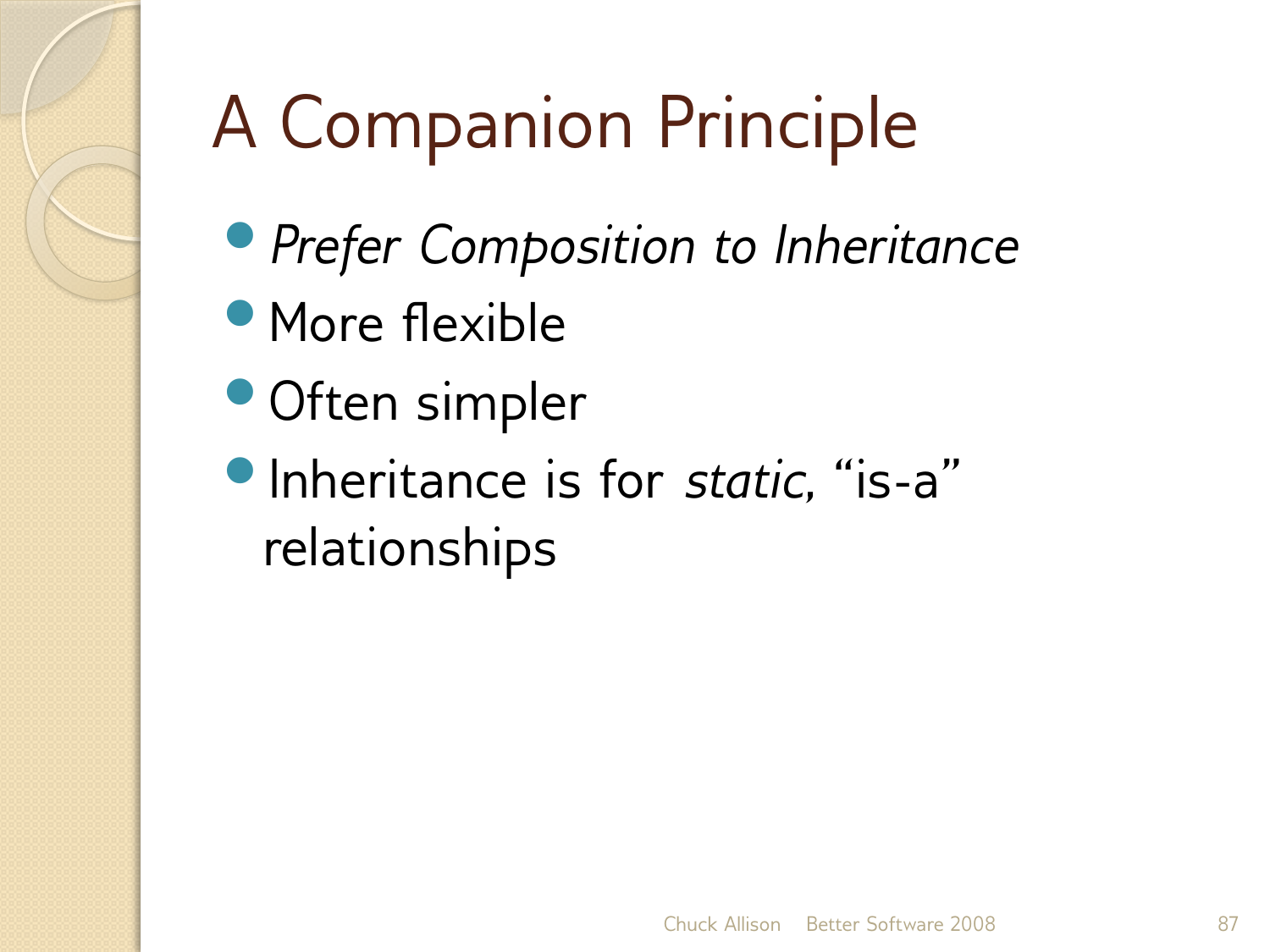

# A Companion Principle
Prefer Composition to Inheritance
More flexible
Often simpler
Inheritance is for static, “is-a” relationships
Chuck Allison
Better Software 2008
87